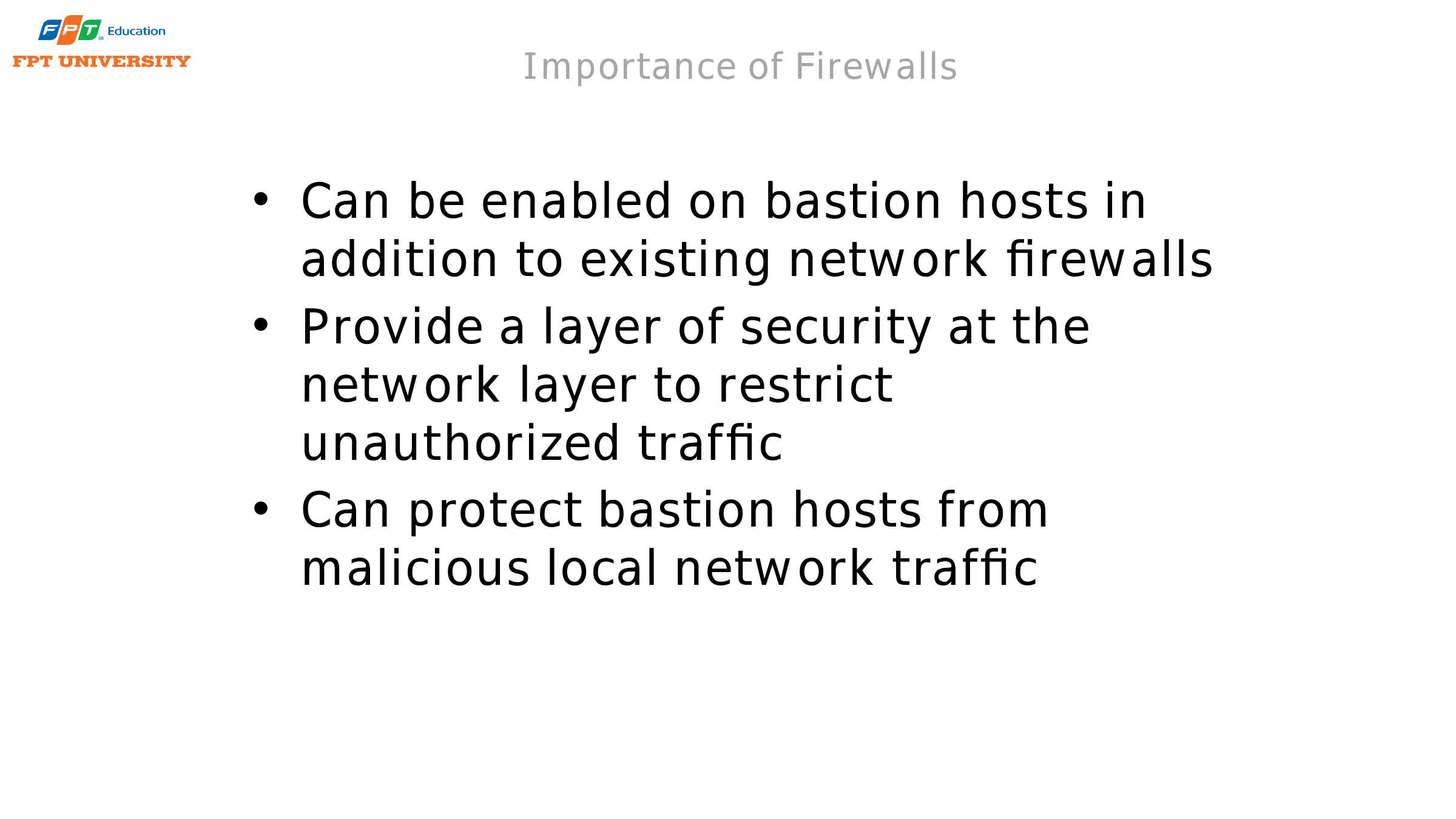

# Importance of Firewalls
Can be enabled on bastion hosts in addition to existing network firewalls
Provide a layer of security at the network layer to restrict unauthorized traffic
Can protect bastion hosts from malicious local network traffic